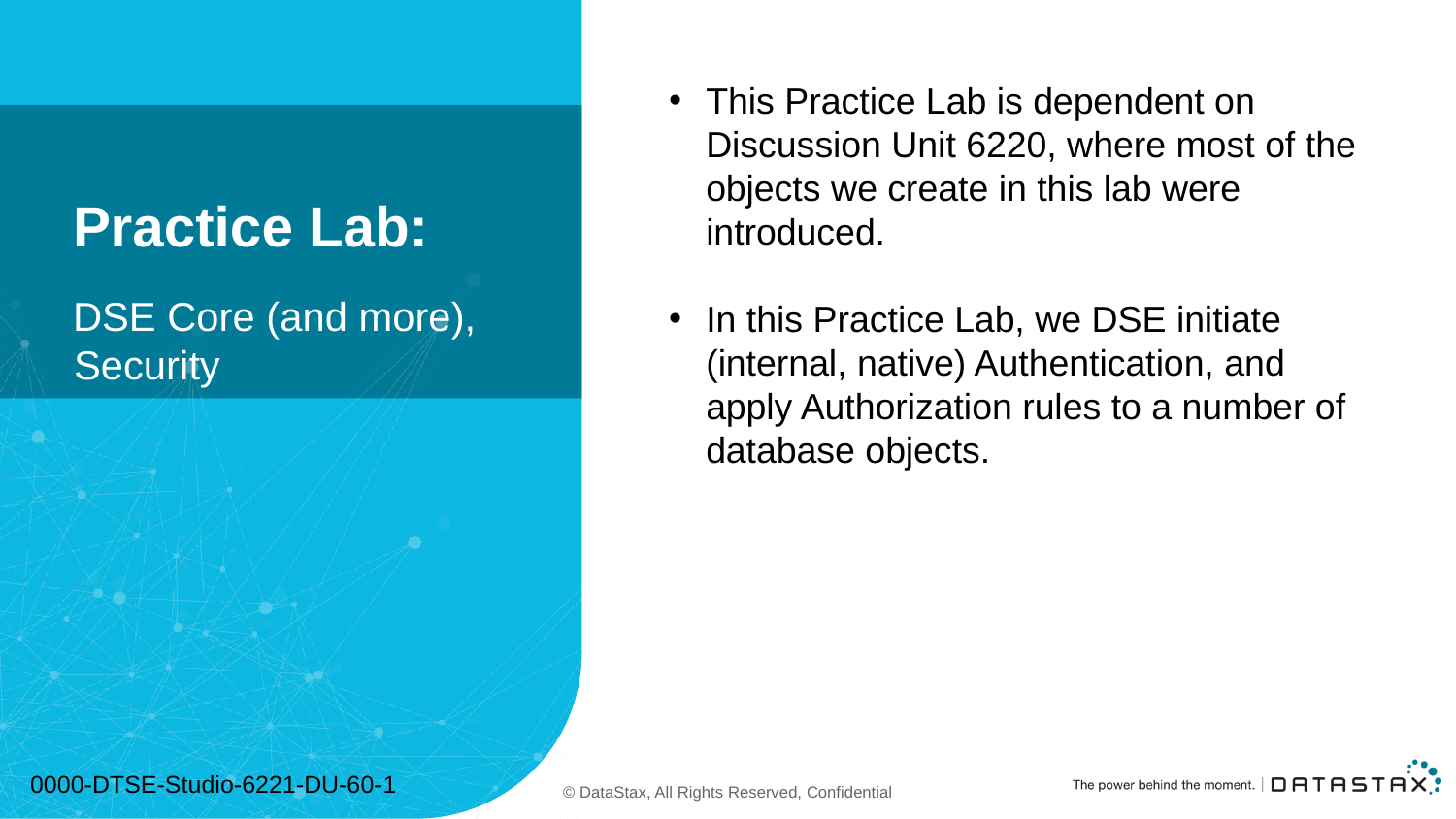

This Practice Lab is dependent on Discussion Unit 6220, where most of the objects we create in this lab were introduced.

In this Practice Lab, we DSE initiate (internal, native) Authentication, and apply Authorization rules to a number of database objects.
# Practice Lab:
DSE Core (and more), Security
0000-DTSE-Studio-6221-DU-60-1